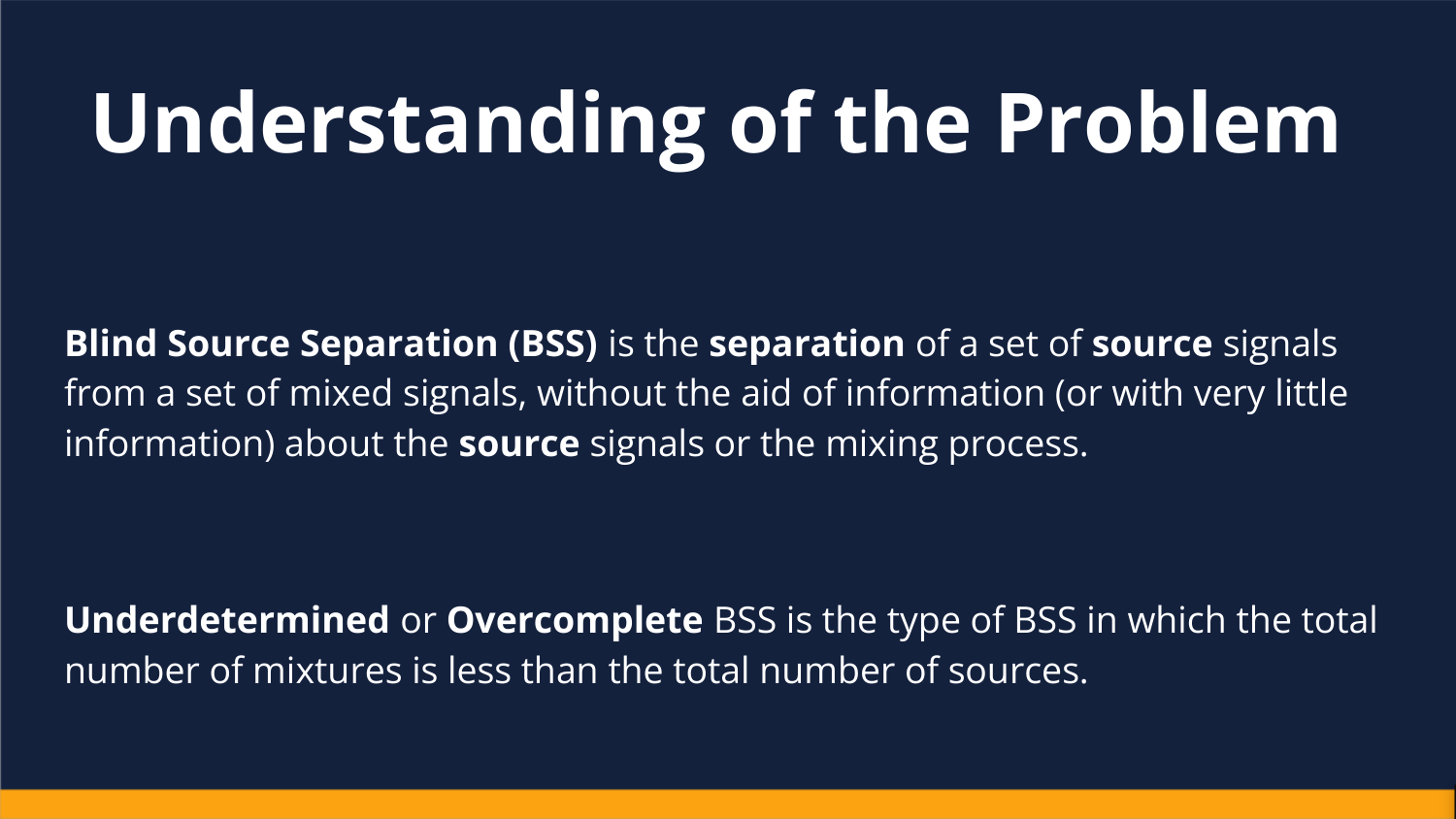

# Understanding of the Problem
Blind Source Separation (BSS) is the separation of a set of source signals from a set of mixed signals, without the aid of information (or with very little information) about the source signals or the mixing process.
Underdetermined or Overcomplete BSS is the type of BSS in which the total number of mixtures is less than the total number of sources.